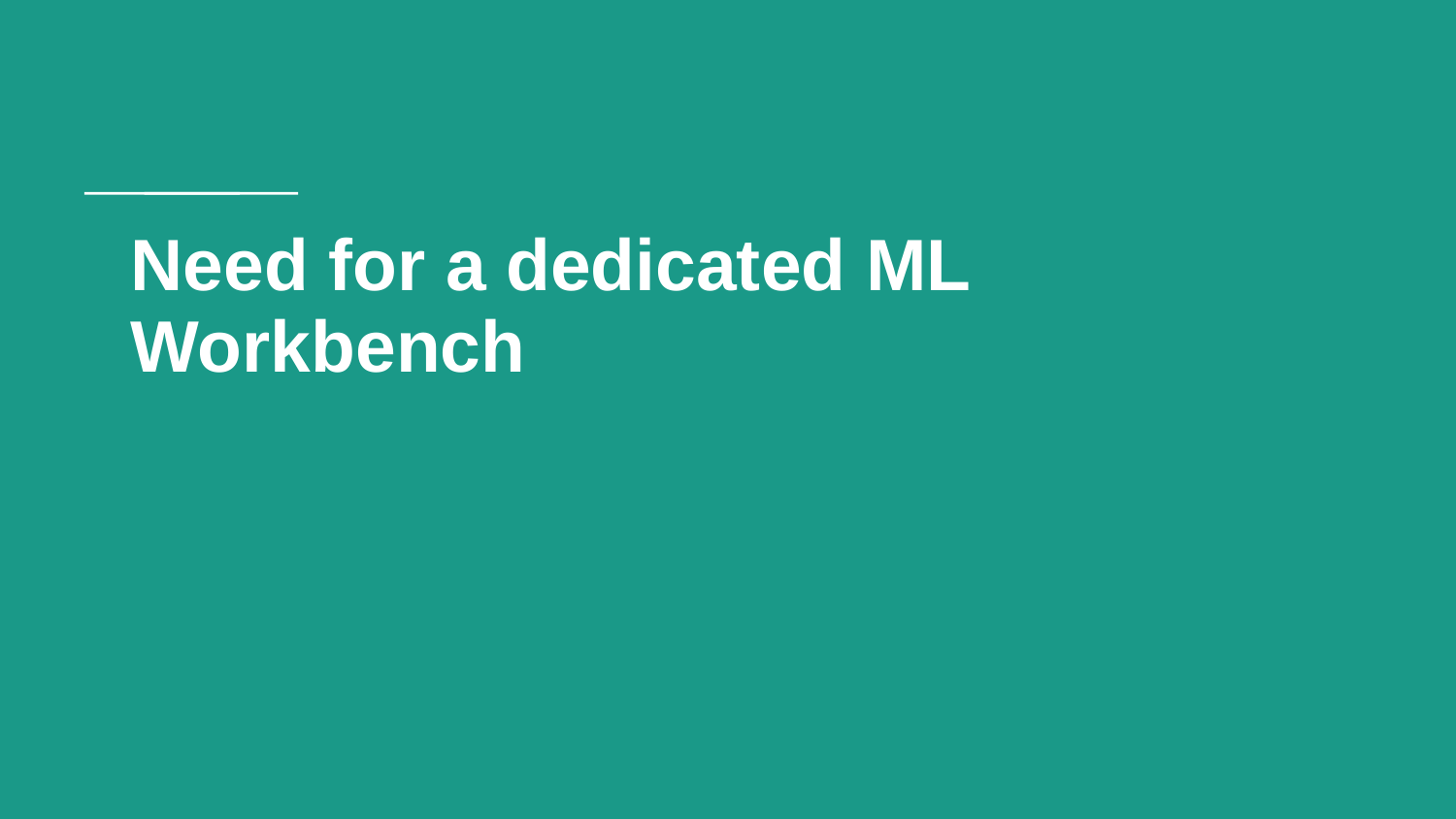

# Need for a dedicated ML Workbench